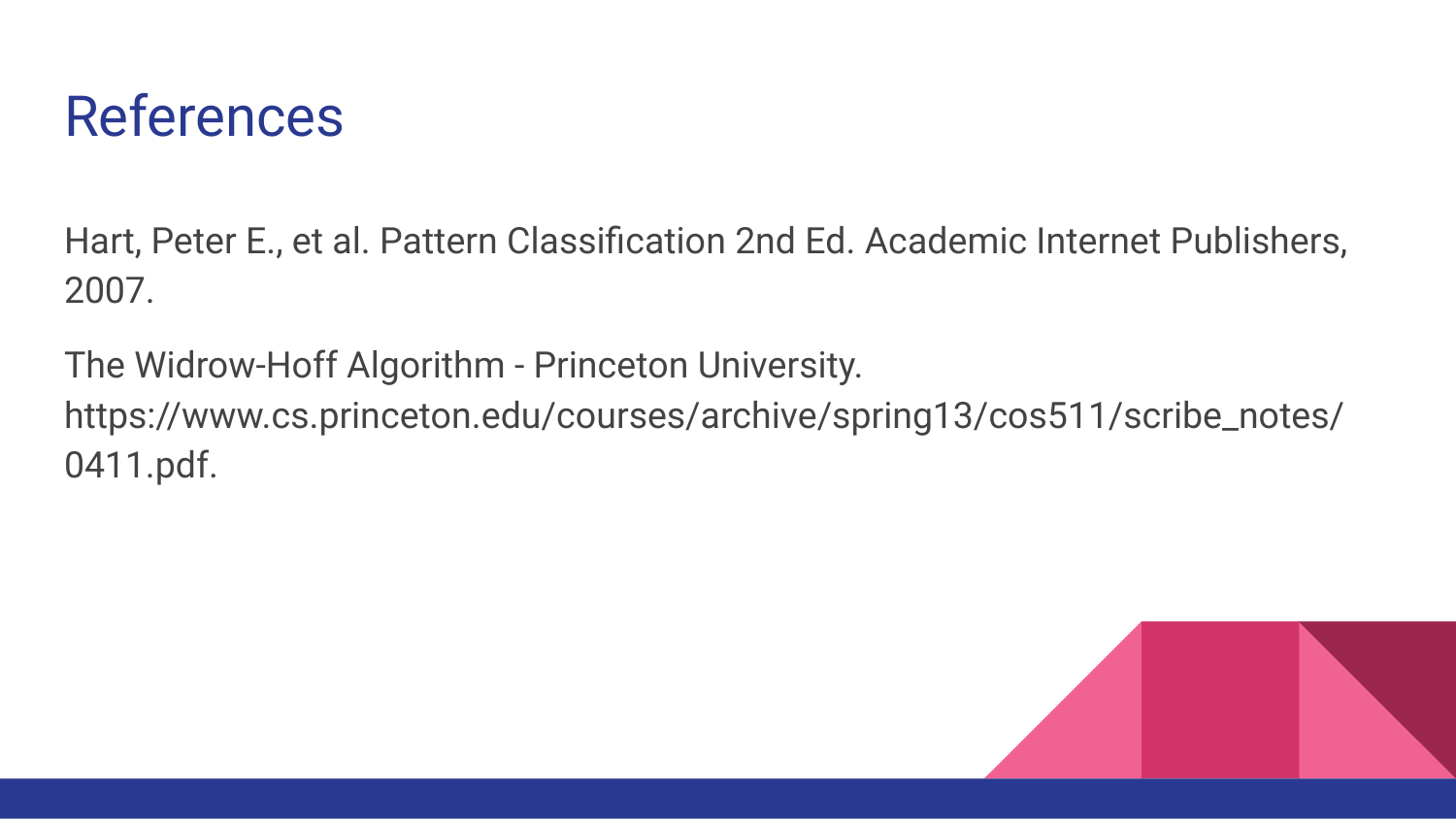

# References
Hart, Peter E., et al. Pattern Classification 2nd Ed. Academic Internet Publishers, 2007.
The Widrow-Hoff Algorithm - Princeton University. https://www.cs.princeton.edu/courses/archive/spring13/cos511/scribe_notes/0411.pdf.